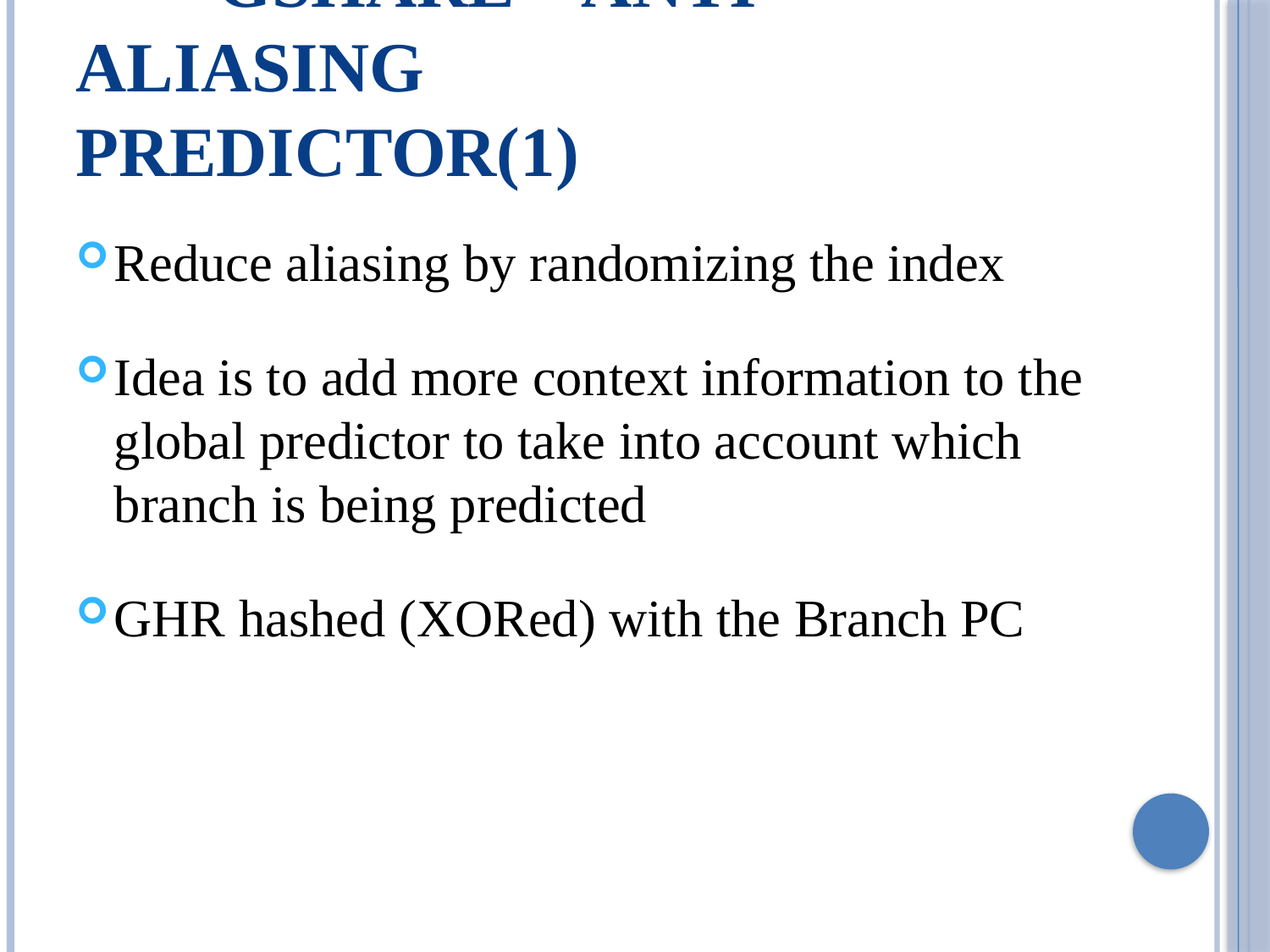

GSHARE – ANTI ALIASING 		    PREDICTOR(1)
Reduce aliasing by randomizing the index

Idea is to add more context information to the global predictor to take into account which branch is being predicted

GHR hashed (XORed) with the Branch PC